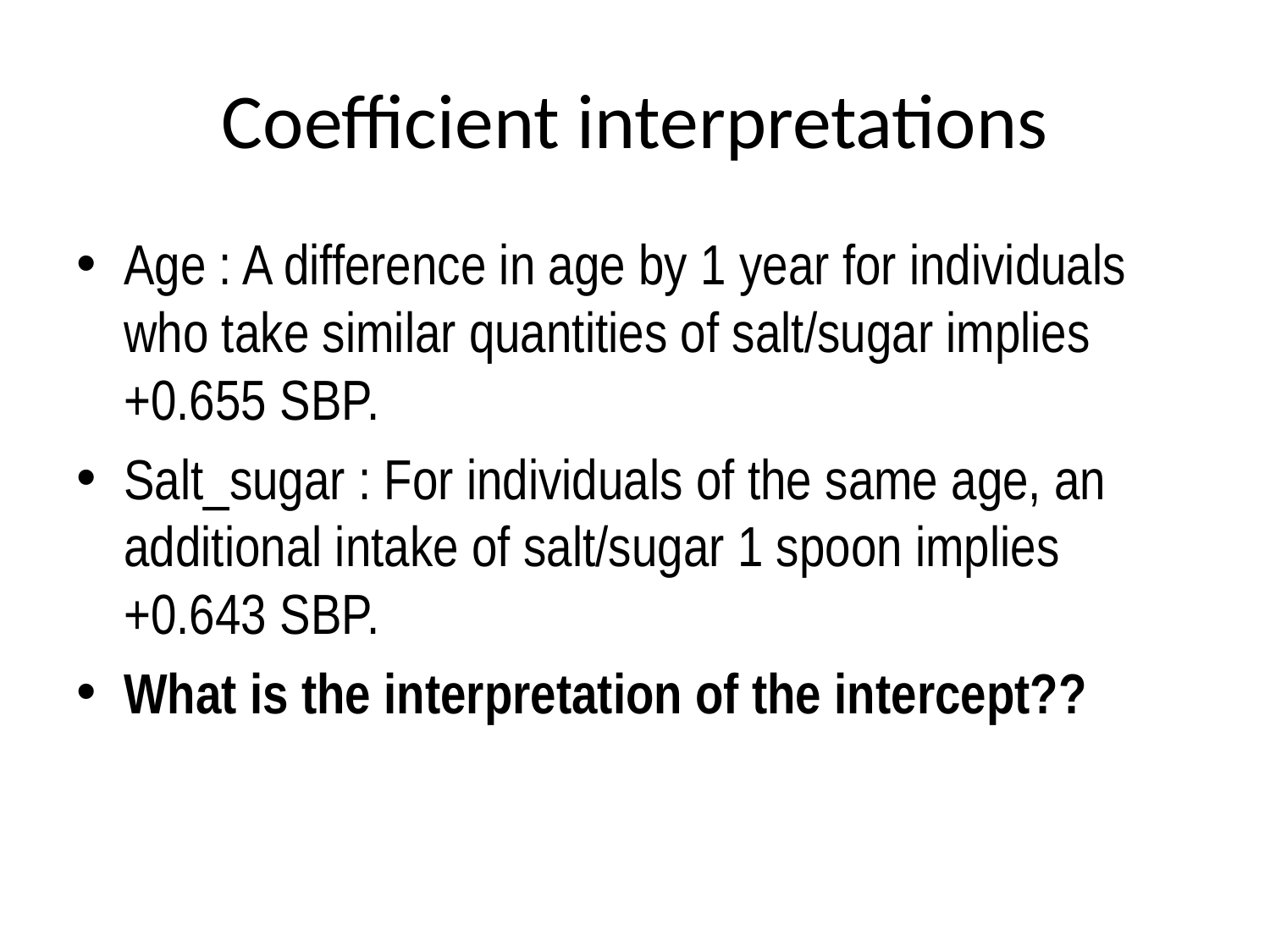

# Coefficient interpretations
Age : A difference in age by 1 year for individuals who take similar quantities of salt/sugar implies +0.655 SBP.
Salt_sugar : For individuals of the same age, an additional intake of salt/sugar 1 spoon implies +0.643 SBP.
What is the interpretation of the intercept??